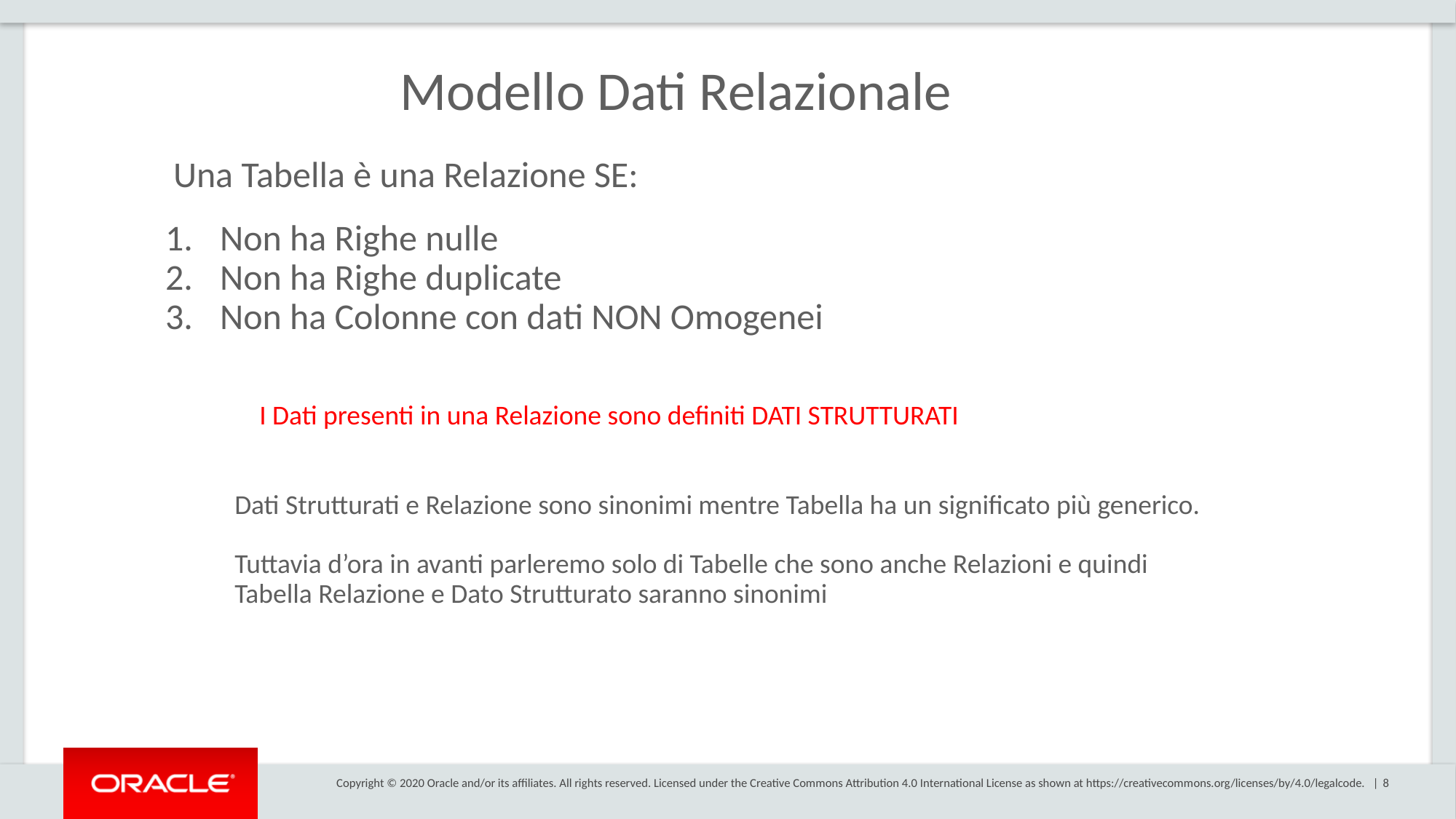

# Modello Dati Relazionale
Una Tabella è una Relazione SE:
Non ha Righe nulle
Non ha Righe duplicate
Non ha Colonne con dati NON Omogenei

I Dati presenti in una Relazione sono definiti DATI STRUTTURATI
Dati Strutturati e Relazione sono sinonimi mentre Tabella ha un significato più generico.

Tuttavia d’ora in avanti parleremo solo di Tabelle che sono anche Relazioni e quindi
Tabella Relazione e Dato Strutturato saranno sinonimi